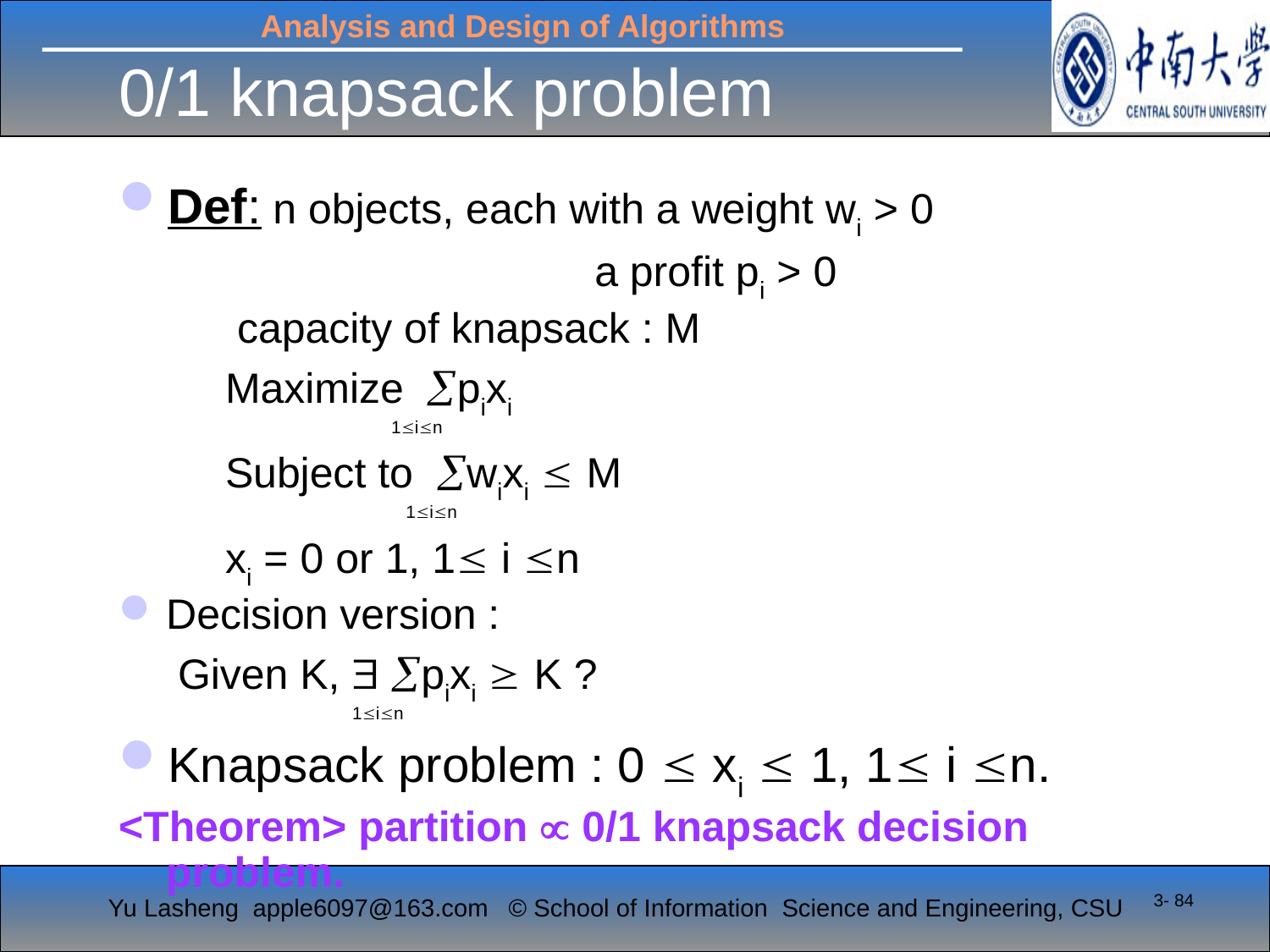

# 0/1 knapsack problem
Def: n objects, each with a weight wi > 0
				    a profit pi > 0
	      capacity of knapsack : M
         Maximize  ∑pixi
                                                        1≤i≤n
         Subject to  ∑wixi ≤ M
                                                           1≤i≤n
         xi = 0 or 1, 1≤ i ≤n
Decision version :
     Given K, ∃ ∑pixi ≥ K ?
                                                1≤i≤n
Knapsack problem : 0 ≤ xi ≤ 1, 1≤ i ≤n.
<Theorem> partition ∝ 0/1 knapsack decision problem.

3- 84